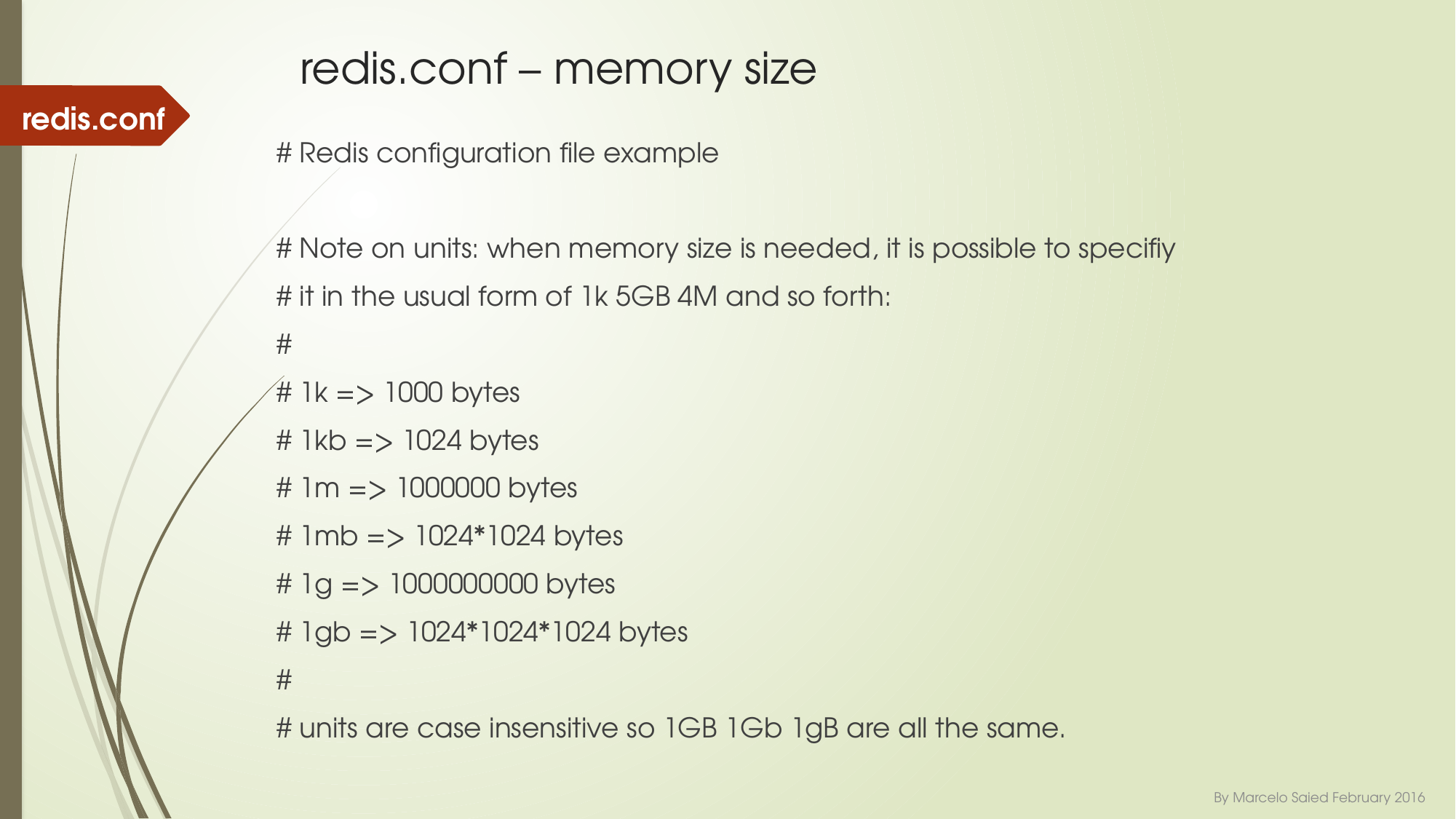

# redis.conf – memory size
redis.conf
# Redis configuration file example

# Note on units: when memory size is needed, it is possible to specifiy
# it in the usual form of 1k 5GB 4M and so forth:
#
# 1k => 1000 bytes
# 1kb => 1024 bytes
# 1m => 1000000 bytes
# 1mb => 1024*1024 bytes
# 1g => 1000000000 bytes
# 1gb => 1024*1024*1024 bytes
#
# units are case insensitive so 1GB 1Gb 1gB are all the same.

By Marcelo Saied February 2016